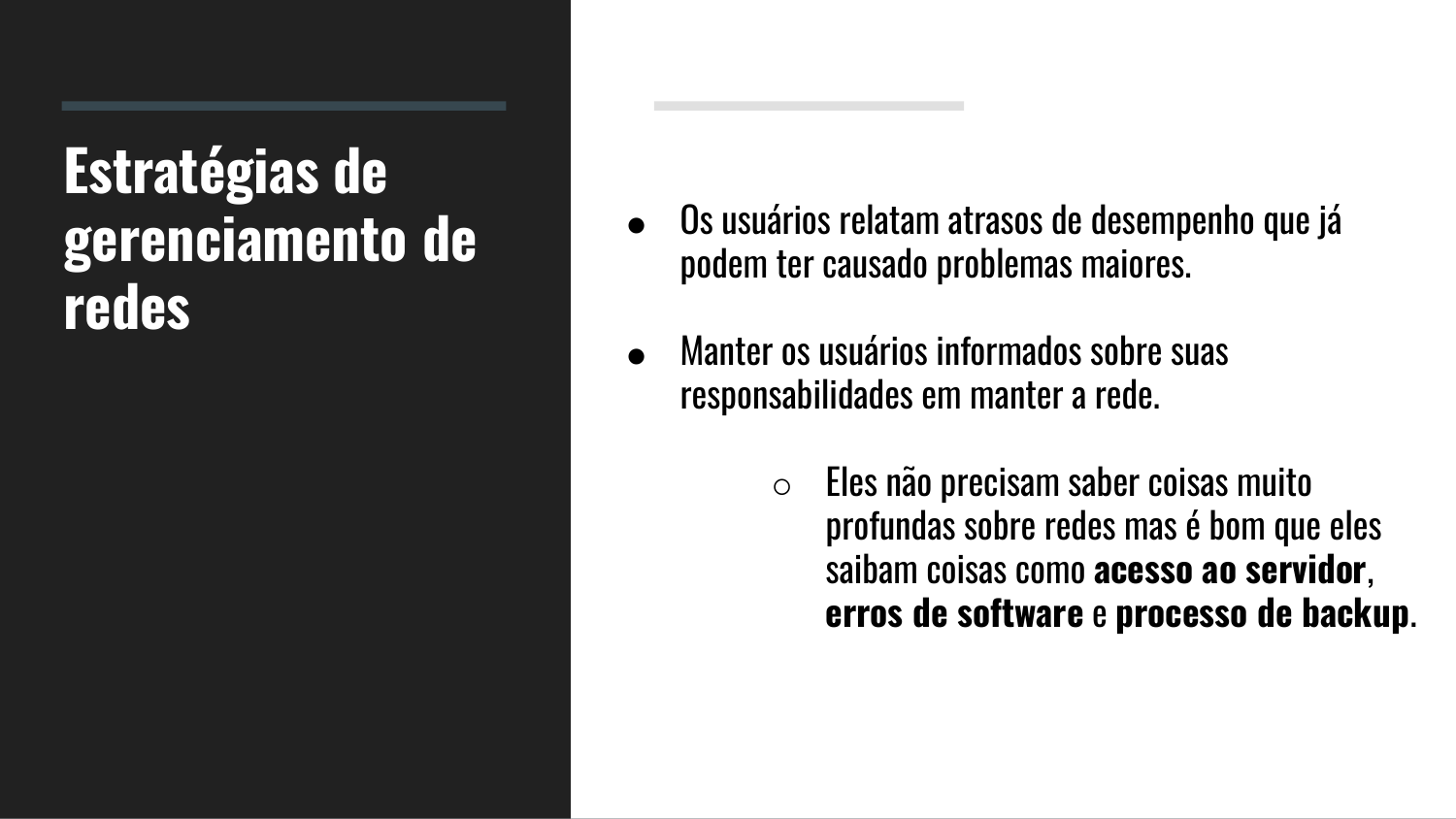

Os usuários relatam atrasos de desempenho que já podem ter causado problemas maiores.

Manter os usuários informados sobre suas responsabilidades em manter a rede.

Eles não precisam saber coisas muito profundas sobre redes mas é bom que eles saibam coisas como acesso ao servidor, erros de software e processo de backup.

# Estratégias de gerenciamento de redes